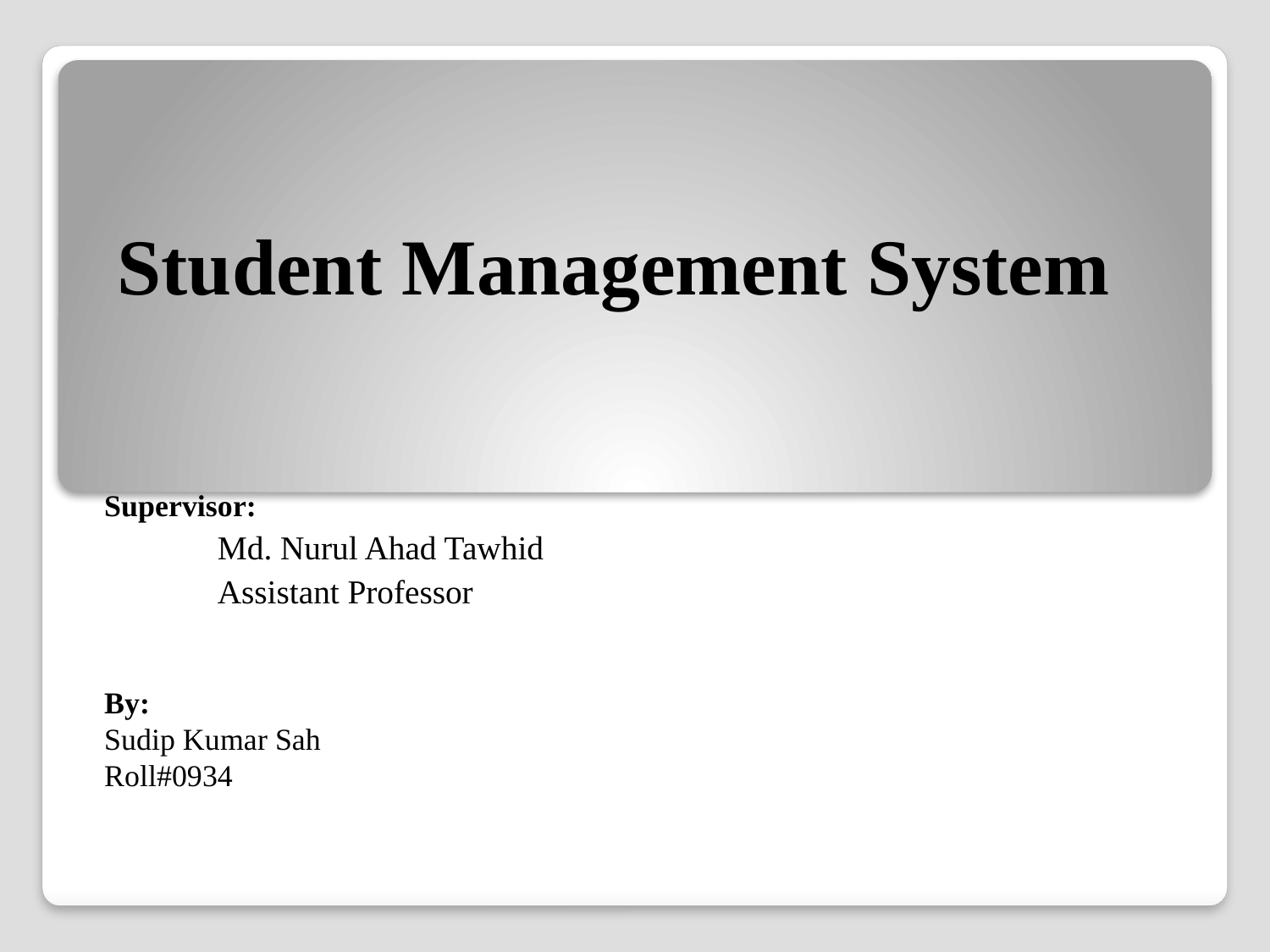

# Student Management System
Supervisor:
	Md. Nurul Ahad Tawhid
	Assistant Professor

By:
	Sudip Kumar Sah
	Roll#0934